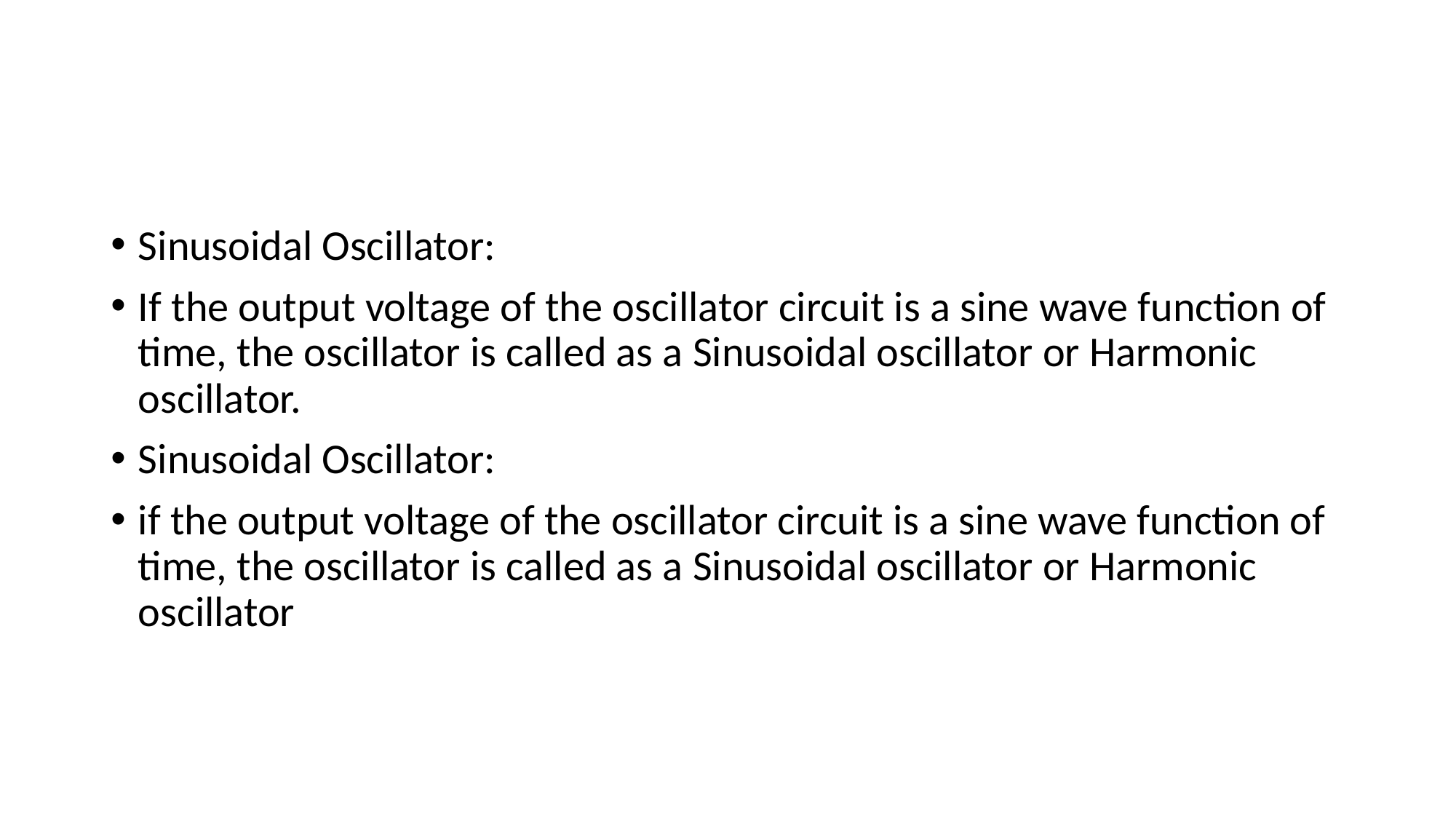

#
Sinusoidal Oscillator:
If the output voltage of the oscillator circuit is a sine wave function of time, the oscillator is called as a Sinusoidal oscillator or Harmonic oscillator.
Sinusoidal Oscillator:
if the output voltage of the oscillator circuit is a sine wave function of time, the oscillator is called as a Sinusoidal oscillator or Harmonic oscillator